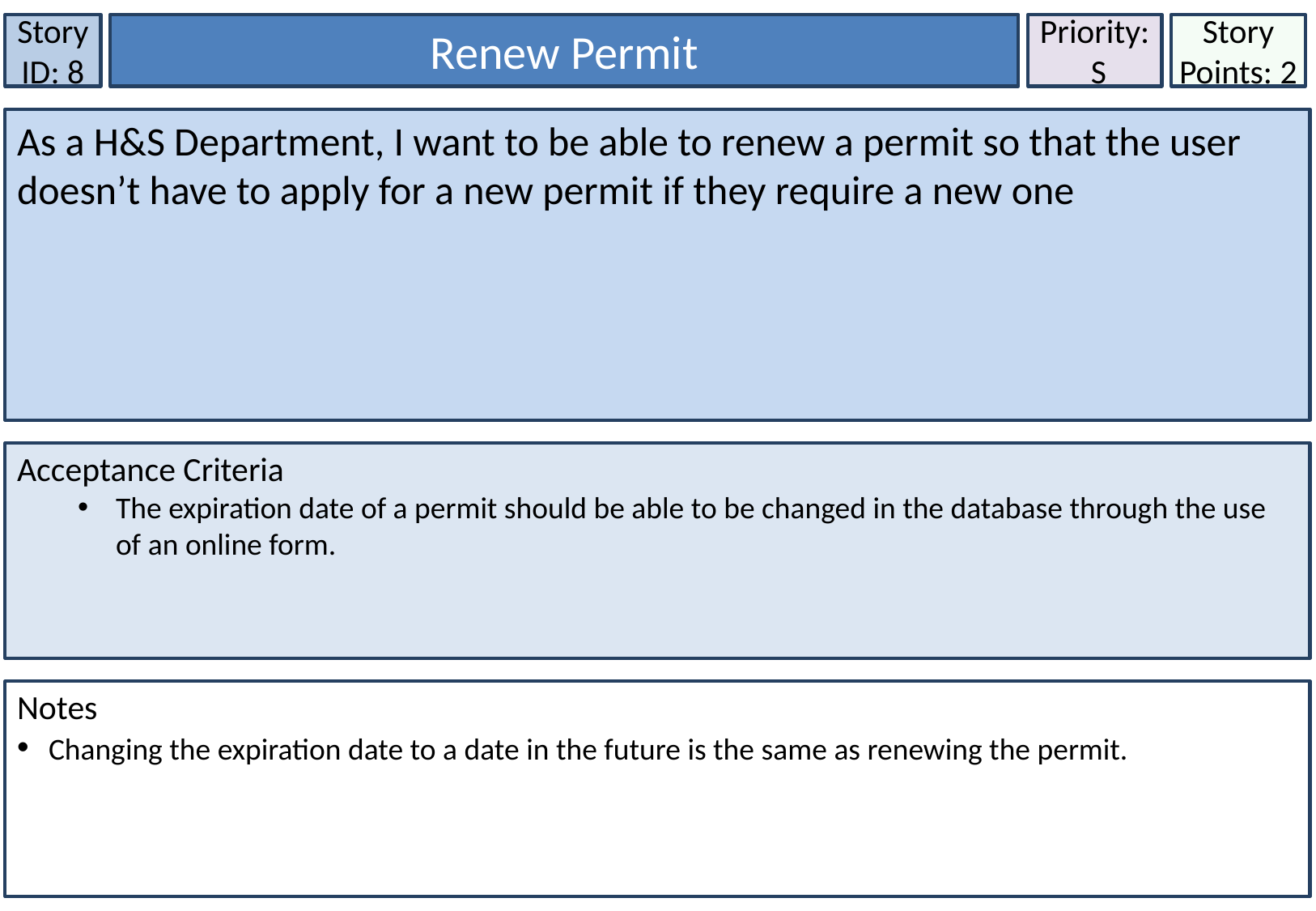

Story ID: 8
Renew Permit
Priority:
 S
Story Points: 2
As a H&S Department, I want to be able to renew a permit so that the user doesn’t have to apply for a new permit if they require a new one
Acceptance Criteria
The expiration date of a permit should be able to be changed in the database through the use of an online form.

Notes
 Changing the expiration date to a date in the future is the same as renewing the permit.